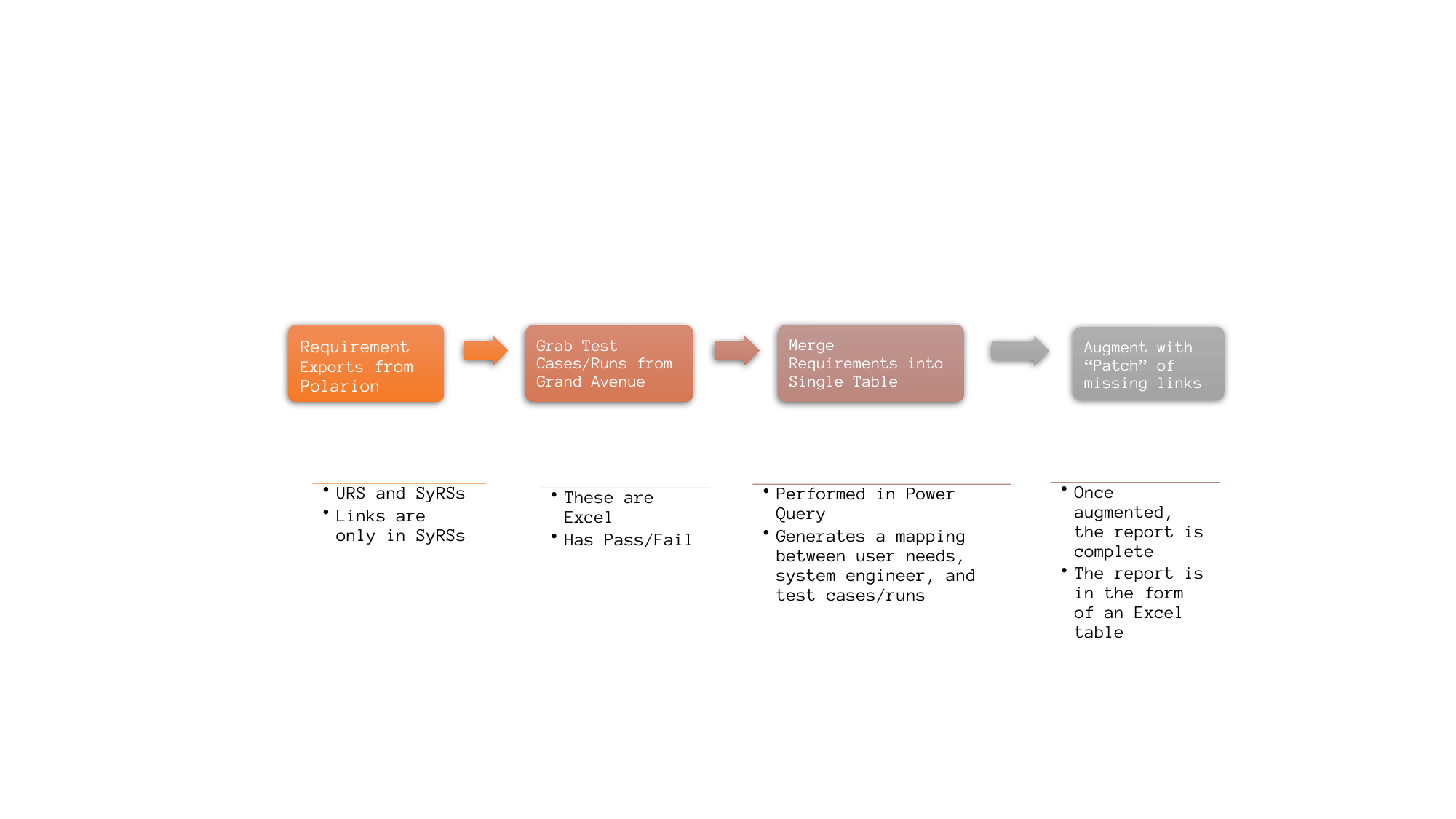

Requirement Exports from Polarion
URS and SyRSs
Links are only in SyRSs

Grab Test Cases/Runs from Grand Avenue
These are Excel
Has Pass/Fail

Merge Requirements into Single Table
Performed in Power Query
Generates a mapping between user needs, system engineer, and test cases/runs

Augment with “Patch” of missing links
Once augmented, the report is complete
The report is in the form of an Excel table